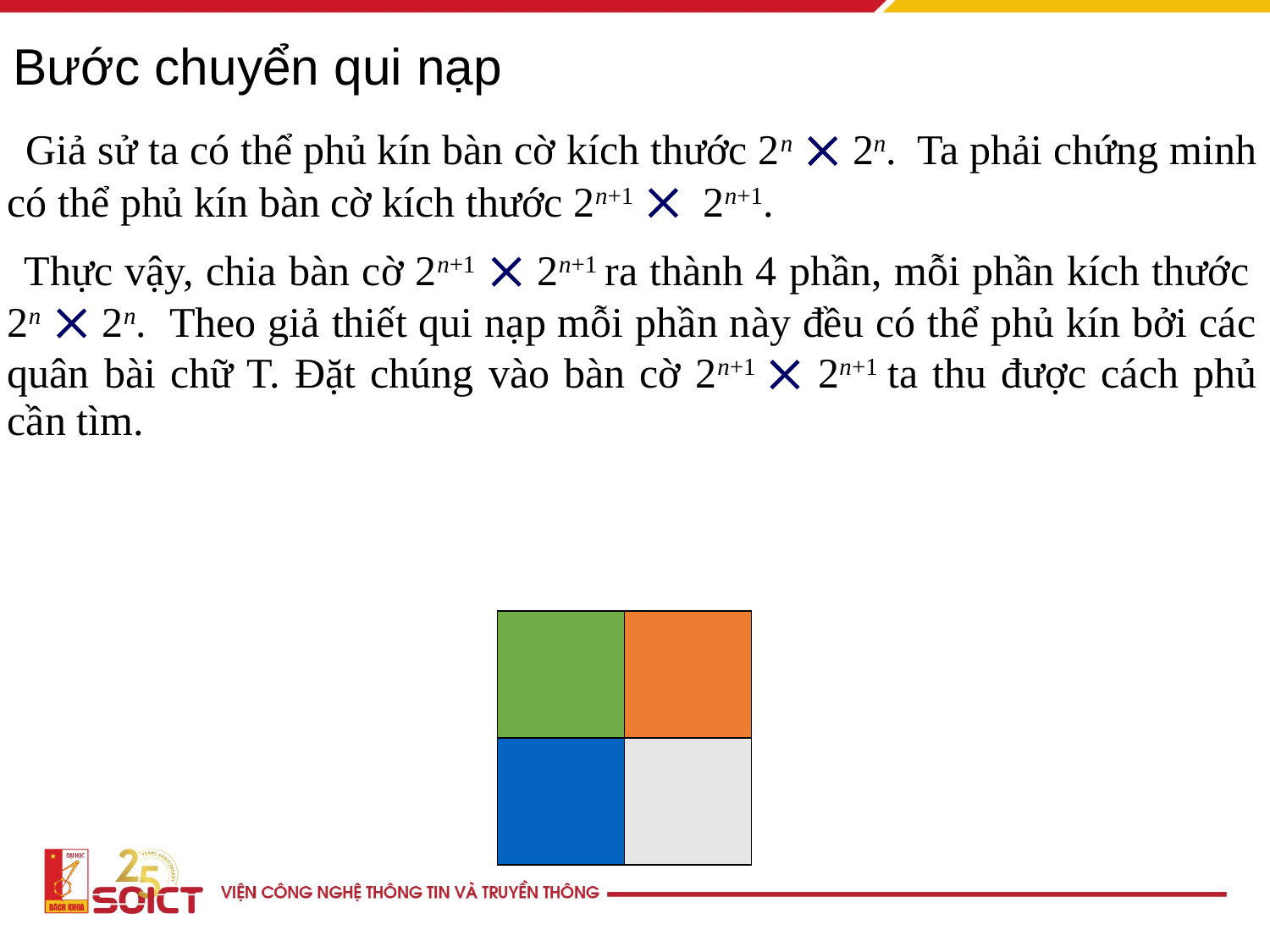

# Bước chuyển qui nạp
    Giả sử ta có thể phủ kín bàn cờ kích thước 2n × 2n.  Ta phải chứng minh có thể phủ kín bàn cờ kích thước 2n+1 ×  2n+1.
    Thực vậy, chia bàn cờ 2n+1 × 2n+1 ra thành 4 phần, mỗi phần kích thước  2n × 2n.  Theo giả thiết qui nạp mỗi phần này đều có thể phủ kín bởi các quân bài chữ T. Đặt chúng vào bàn cờ 2n+1 × 2n+1 ta thu được cách phủ cần tìm.